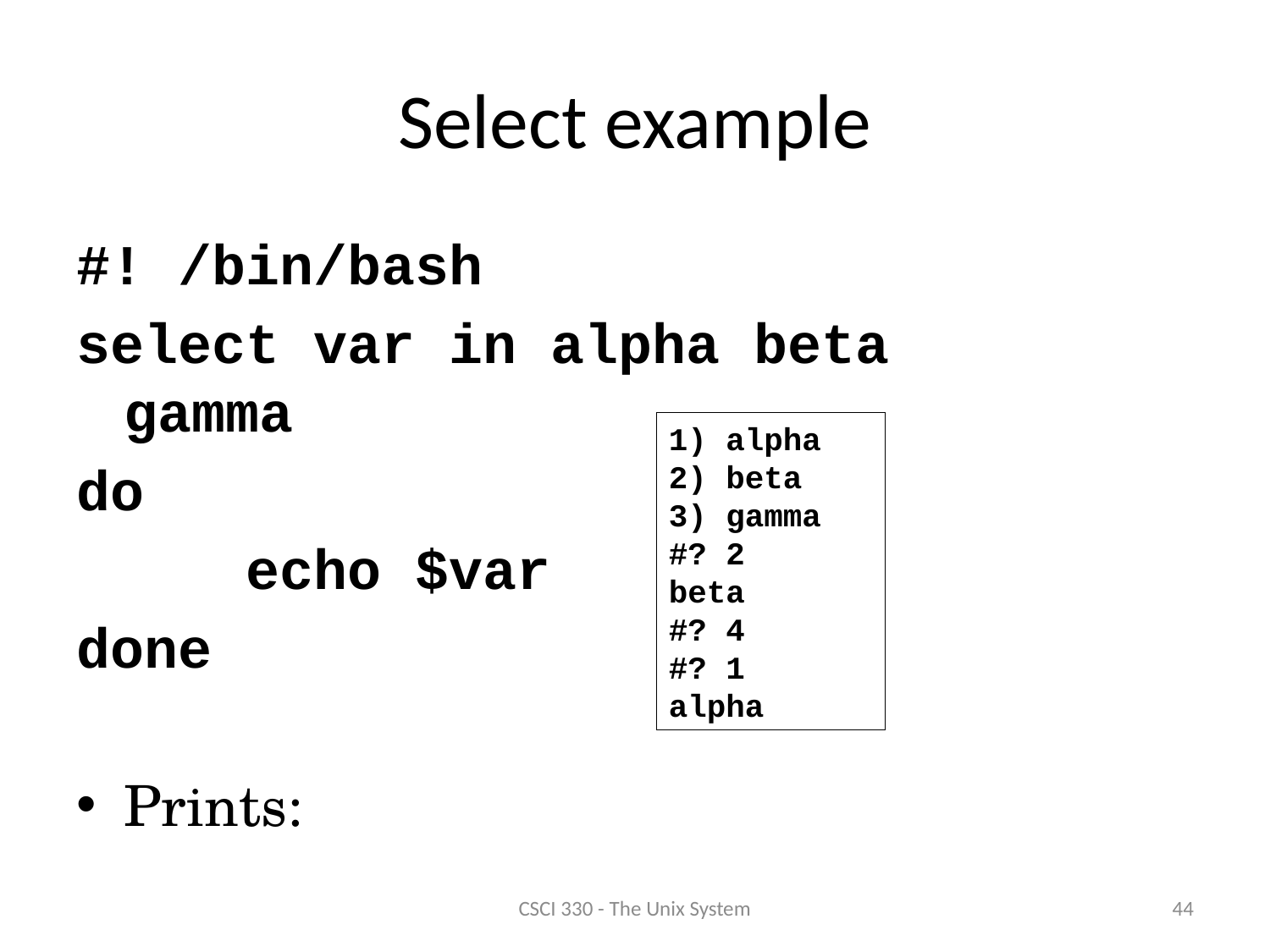

# Select example
#! /bin/bash
select var in alpha beta gamma
do
     echo $var
done

Prints:

1) alpha
2) beta
3) gamma
#? 2
beta
#? 4
#? 1
alpha
44
CSCI 330 - The Unix System